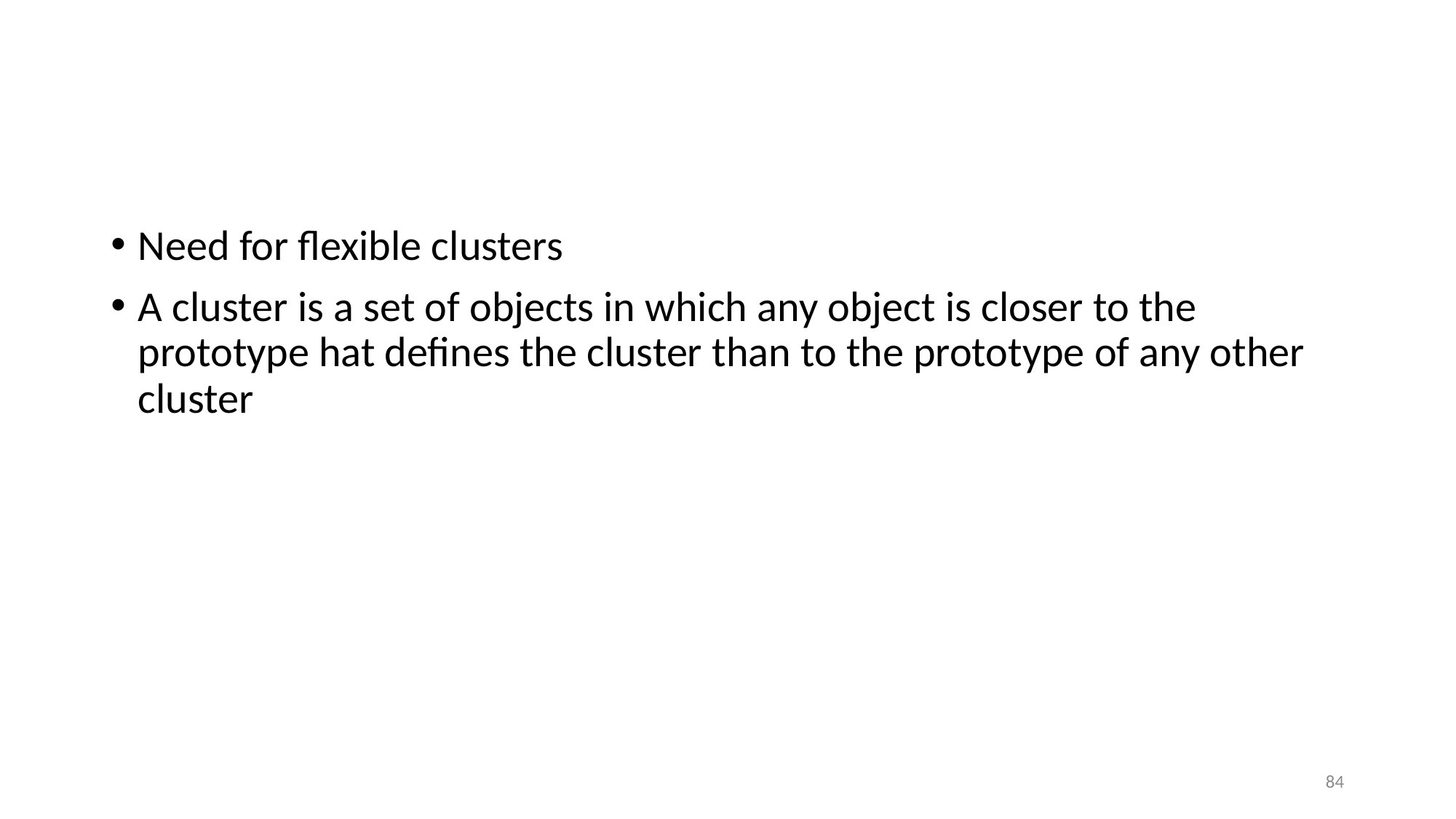

#
Need for flexible clusters
A cluster is a set of objects in which any object is closer to the prototype hat defines the cluster than to the prototype of any other cluster
84